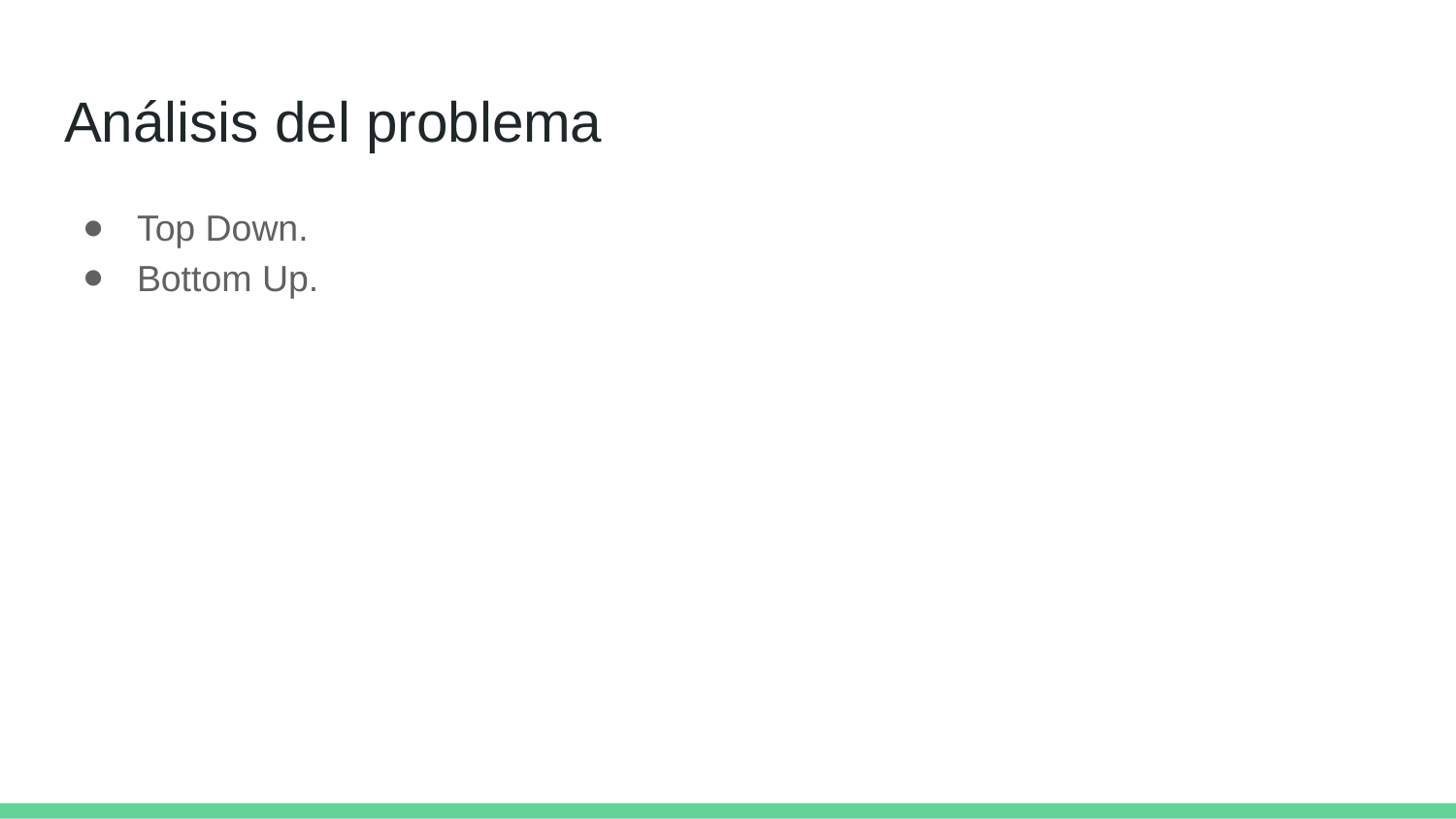

# Análisis del problema
Top Down.
Bottom Up.